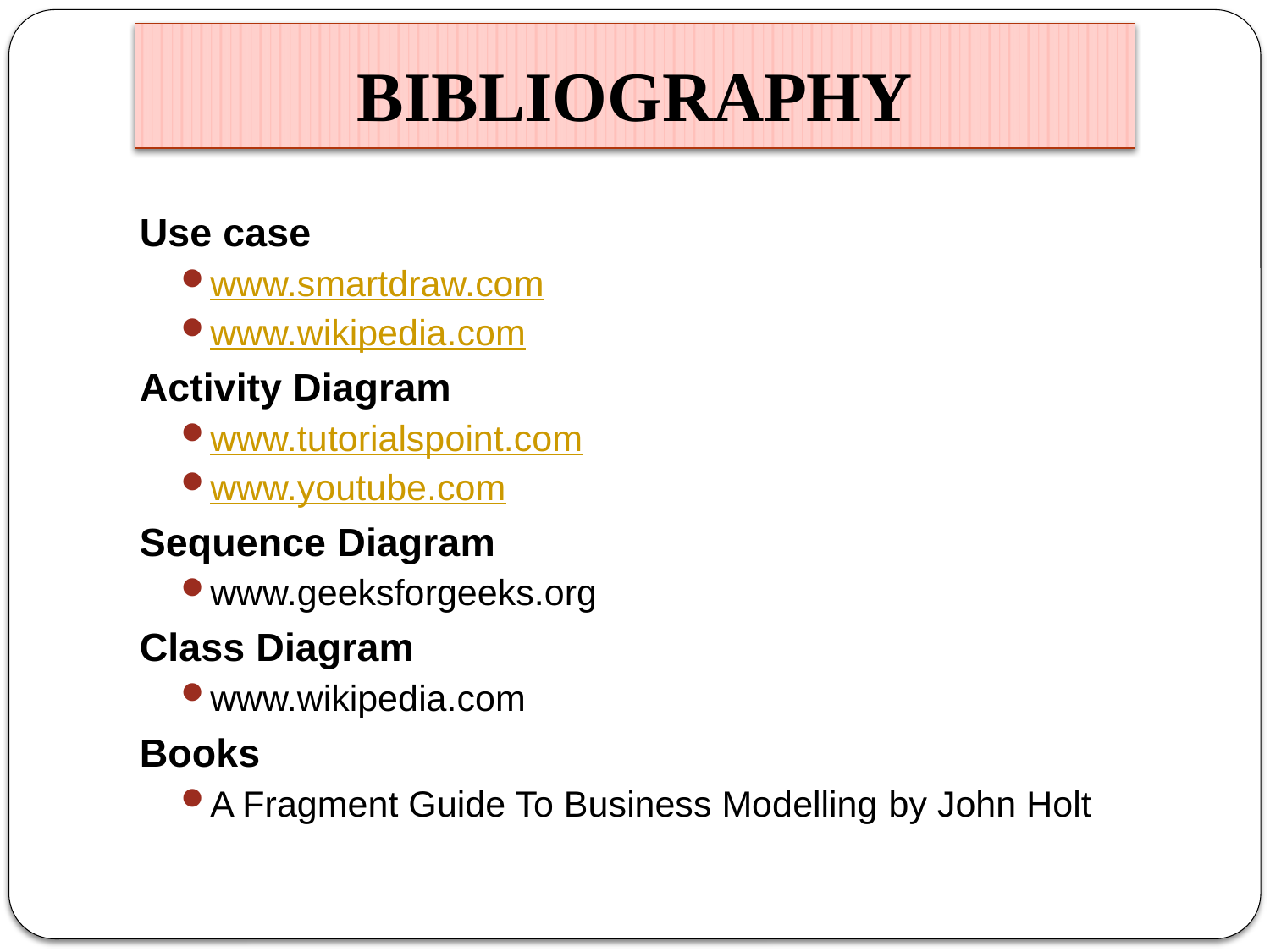

BIBLIOGRAPHY
Use case
www.smartdraw.com
www.wikipedia.com
Activity Diagram
www.tutorialspoint.com
www.youtube.com
Sequence Diagram
www.geeksforgeeks.org
Class Diagram
www.wikipedia.com
Books
A Fragment Guide To Business Modelling by John Holt